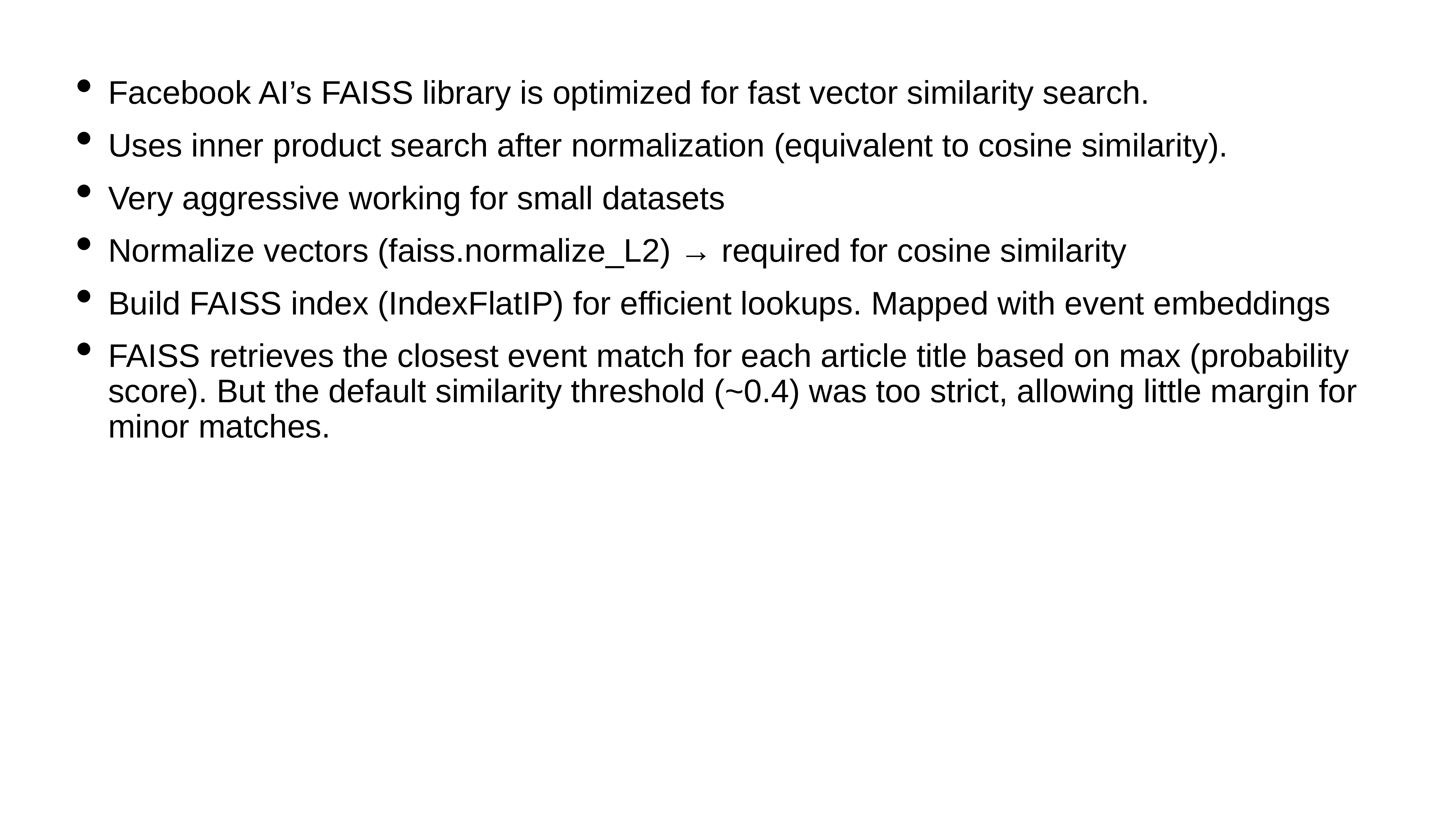

Facebook AI’s FAISS library is optimized for fast vector similarity search.
Uses inner product search after normalization (equivalent to cosine similarity).
Very aggressive working for small datasets
Normalize vectors (faiss.normalize_L2) → required for cosine similarity
Build FAISS index (IndexFlatIP) for efficient lookups. Mapped with event embeddings
FAISS retrieves the closest event match for each article title based on max (probability score). But the default similarity threshold (~0.4) was too strict, allowing little margin for minor matches.